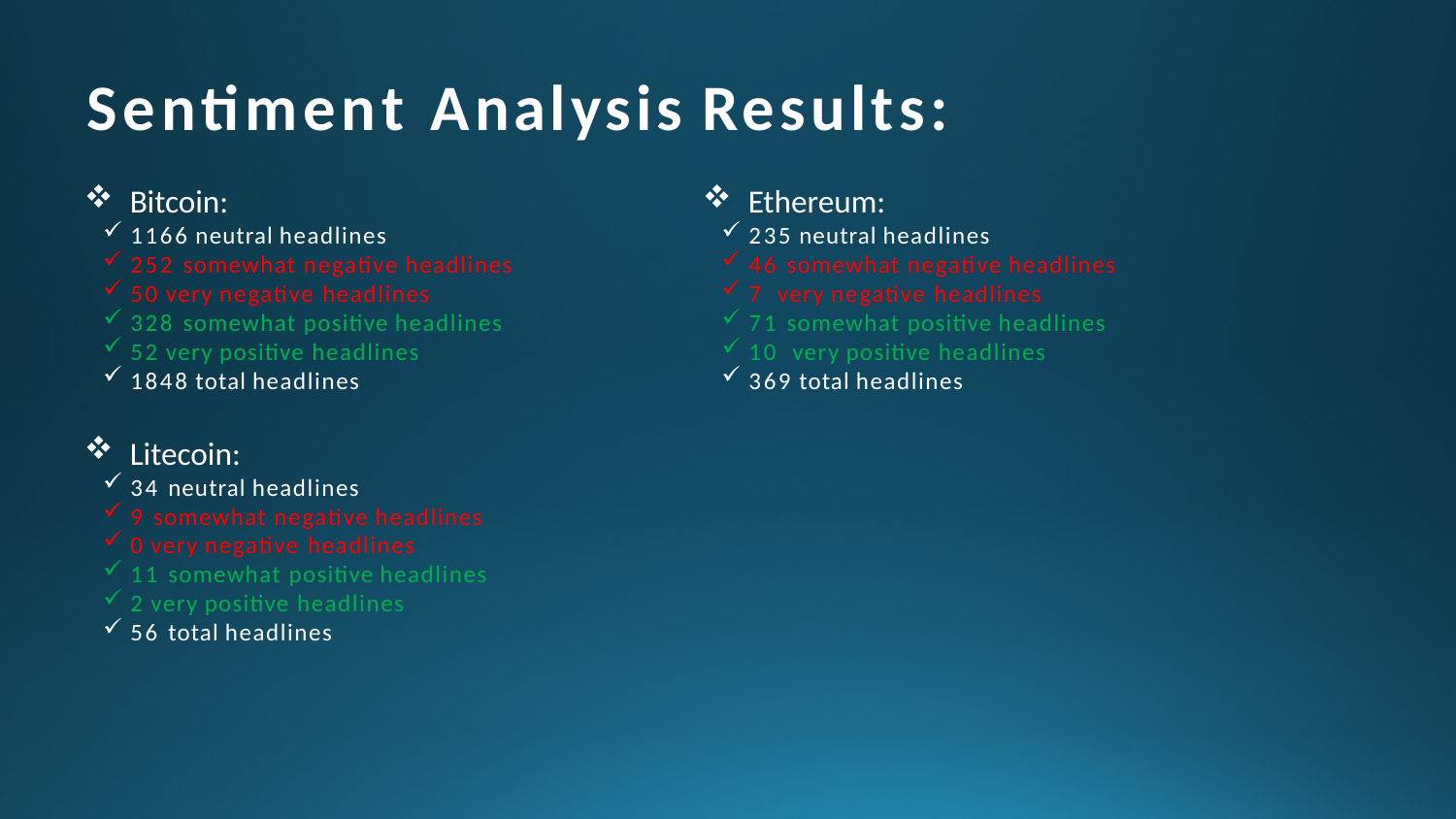

# Sentiment Analysis Results:
Ethereum:
235 neutral headlines
46 somewhat negative headlines
7  very negative headlines
71 somewhat positive headlines
10  very positive headlines
369 total headlines
Bitcoin:
1166 neutral headlines
252 somewhat negative headlines
50 very negative headlines
328 somewhat positive headlines
52 very positive headlines
1848 total headlines

Litecoin:
34 neutral headlines
9 somewhat negative headlines
0 very negative headlines
11 somewhat positive headlines
2 very positive headlines
56 total headlines